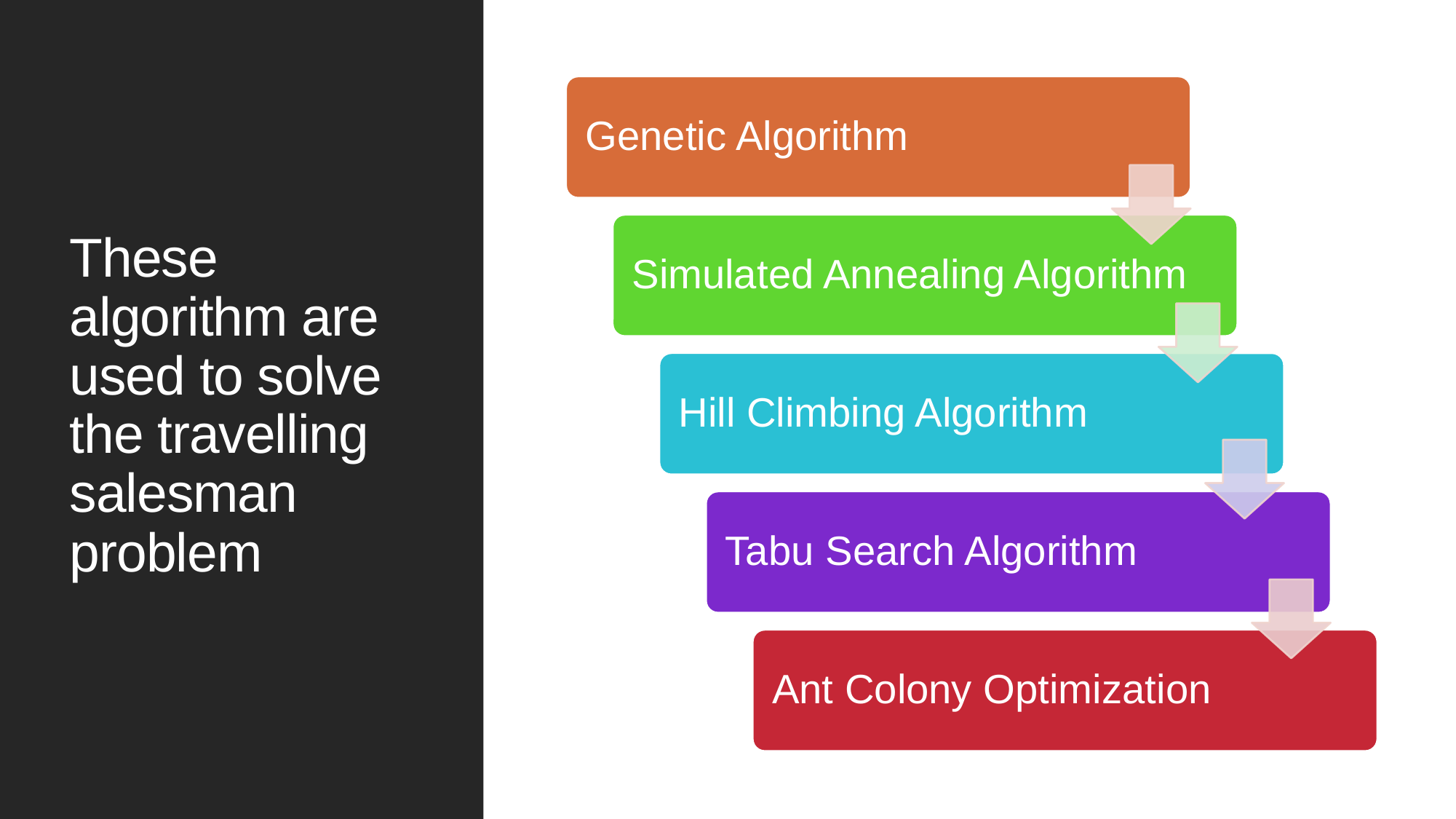

These algorithm are used to solve the travelling salesman problem
Genetic Algorithm
Simulated Annealing Algorithm
Hill Climbing Algorithm
Tabu Search Algorithm
Ant Colony Optimization